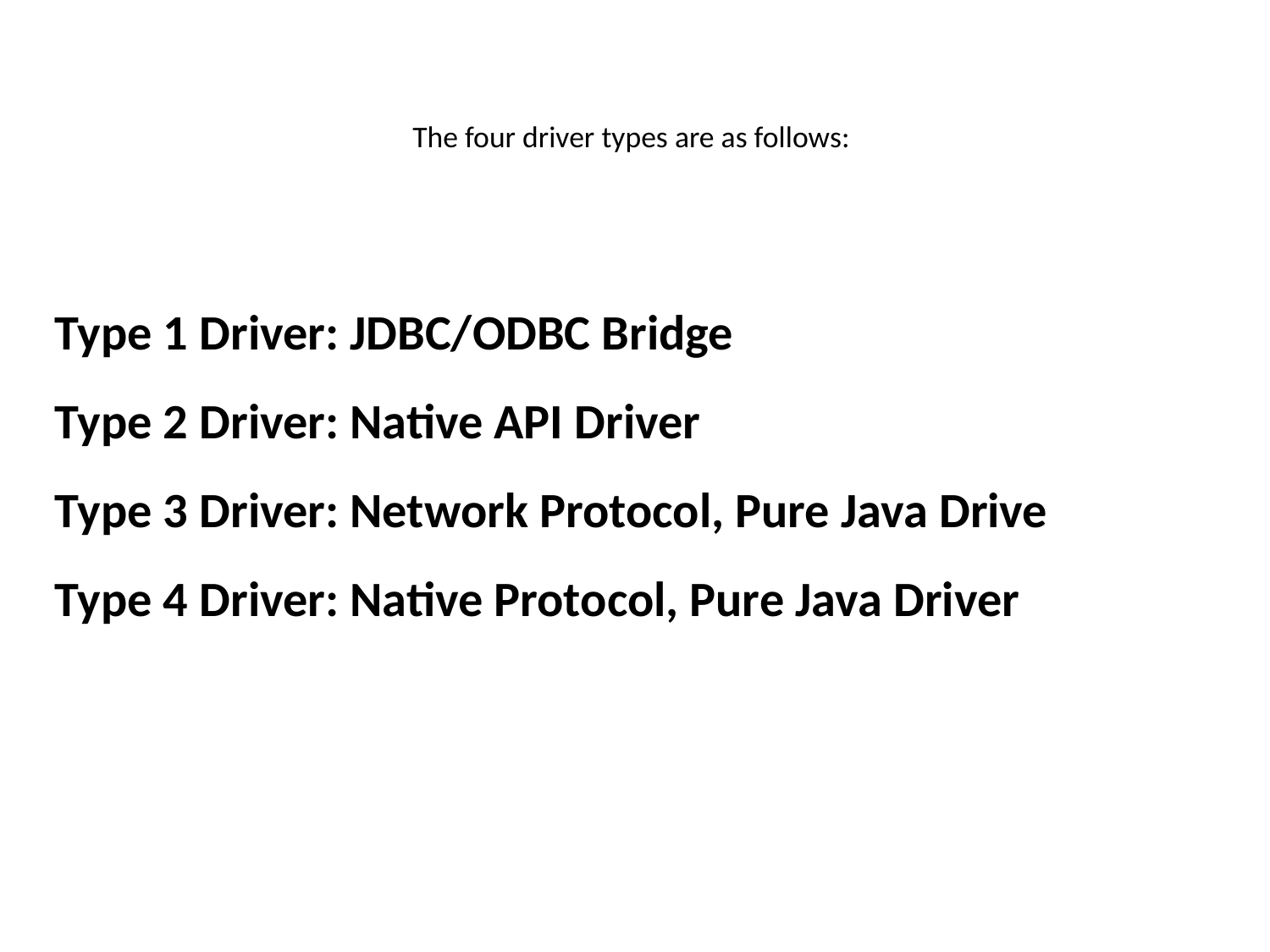

# The four driver types are as follows:
Type 1 Driver: JDBC/ODBC Bridge
Type 2 Driver: Native API Driver
Type 3 Driver: Network Protocol, Pure Java Drive
Type 4 Driver: Native Protocol, Pure Java Driver